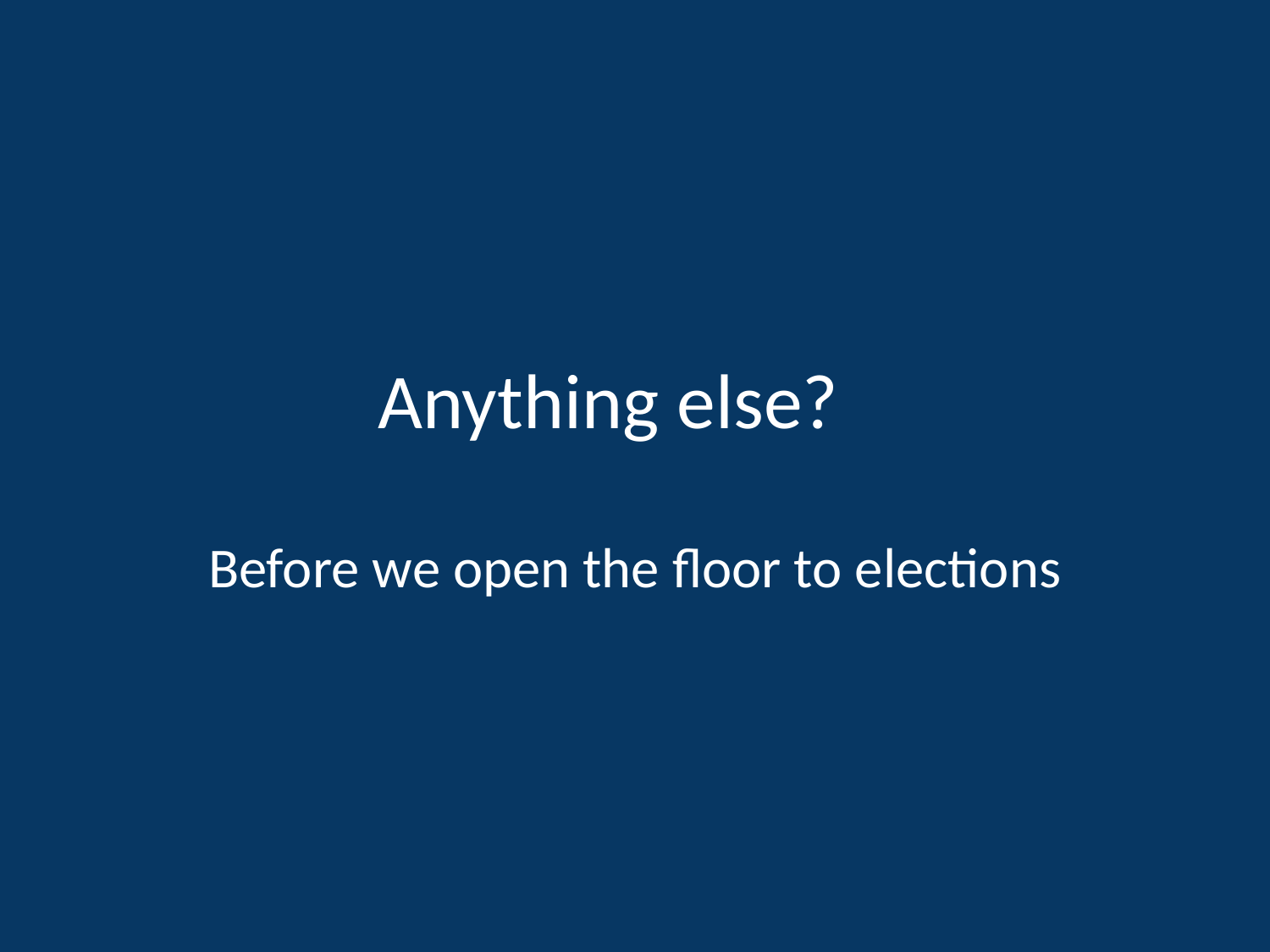

# Anything else?
Before we open the floor to elections